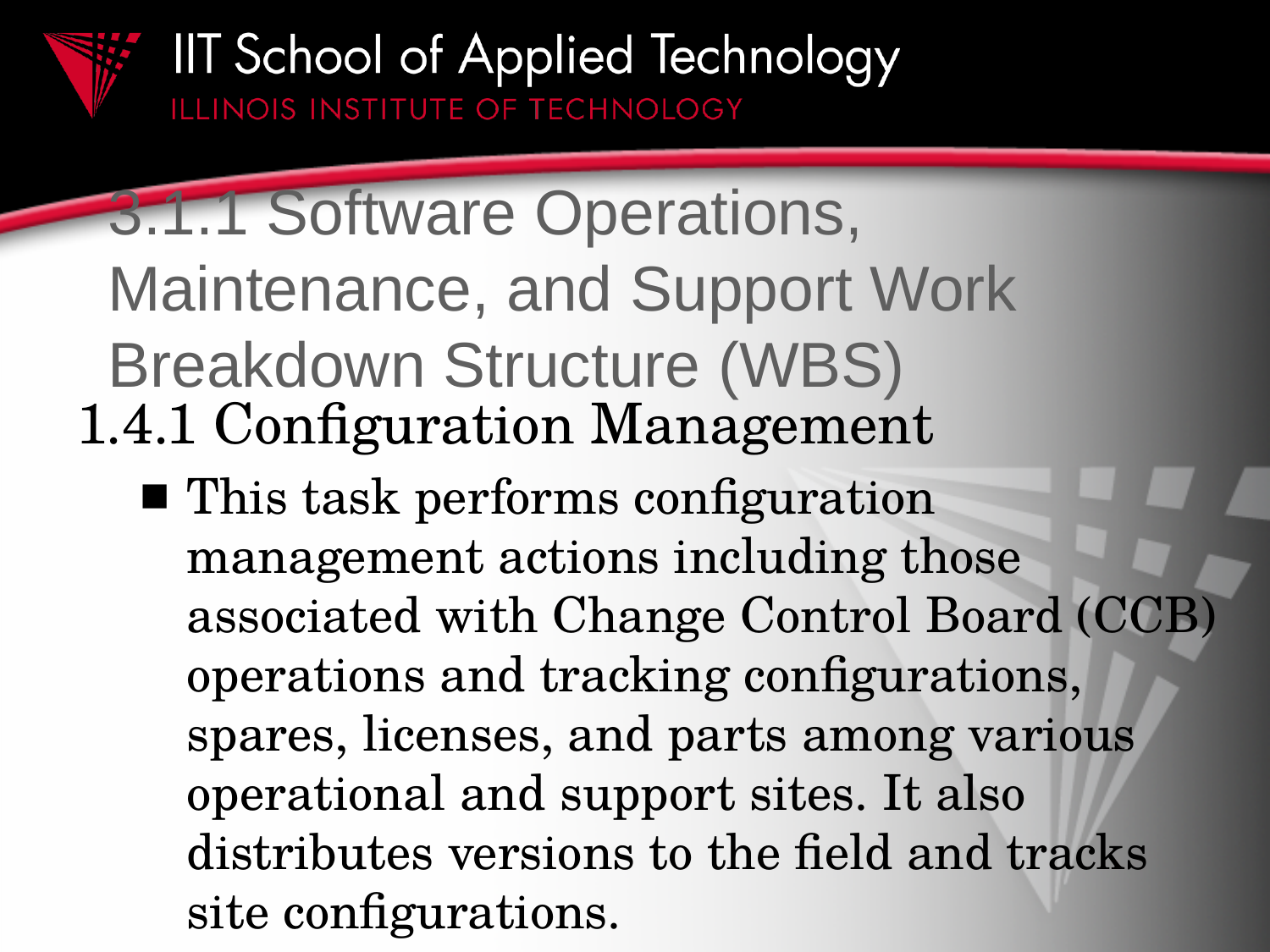

# 3.1.1 Software Operations, Maintenance, and Support Work Breakdown Structure (WBS)
1.4.1 Configuration Management
This task performs configuration management actions including those associated with Change Control Board (CCB) operations and tracking configurations, spares, licenses, and parts among various operational and support sites. It also distributes versions to the field and tracks site configurations.